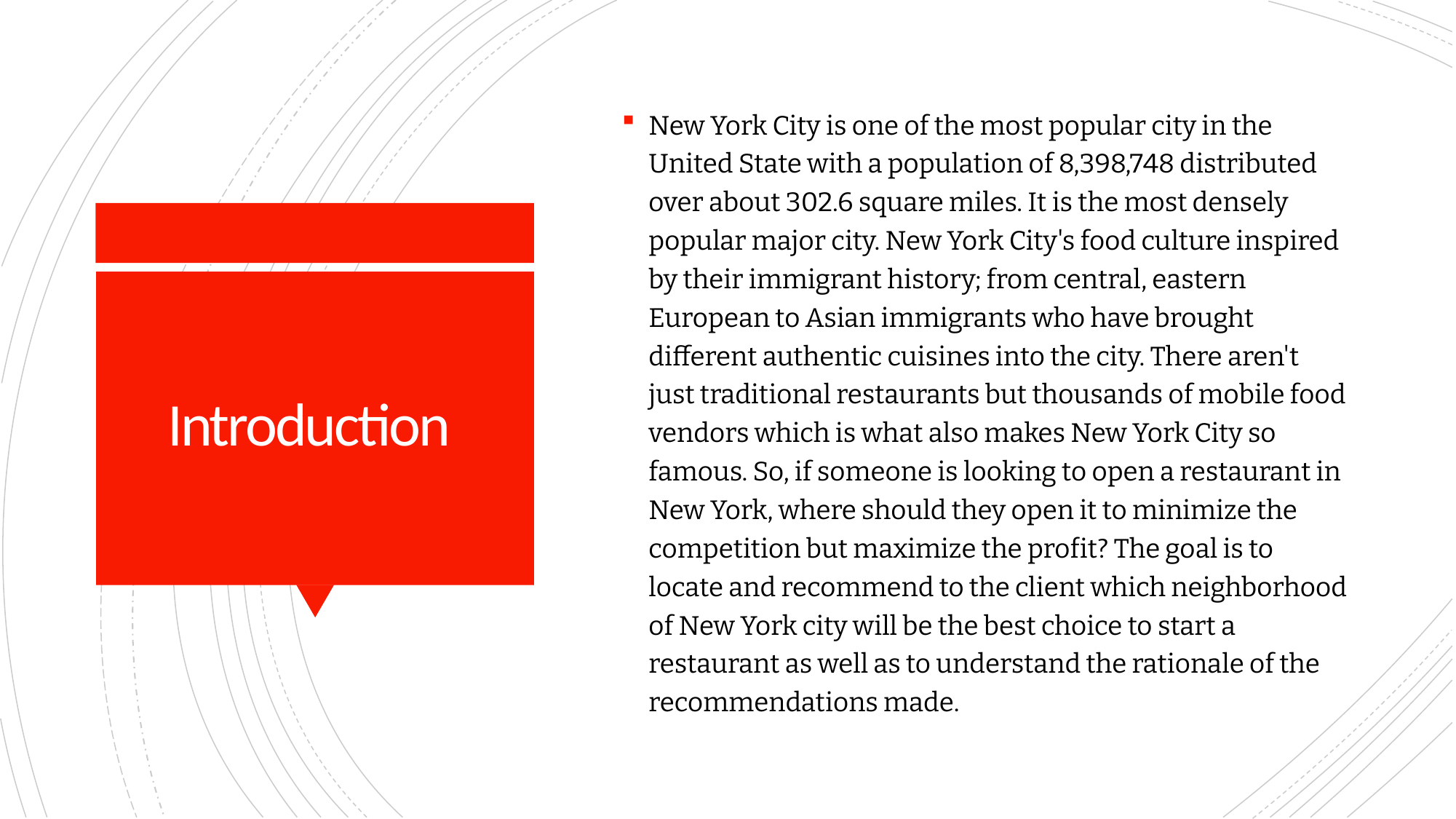

New York City is one of the most popular city in the United State with a population of 8,398,748 distributed over about 302.6 square miles. It is the most densely popular major city. New York City's food culture inspired by their immigrant history; from central, eastern European to Asian immigrants who have brought different authentic cuisines into the city. There aren't just traditional restaurants but thousands of mobile food vendors which is what also makes New York City so famous. So, if someone is looking to open a restaurant in New York, where should they open it to minimize the competition but maximize the profit? The goal is to locate and recommend to the client which neighborhood of New York city will be the best choice to start a restaurant as well as to understand the rationale of the recommendations made.
# Introduction